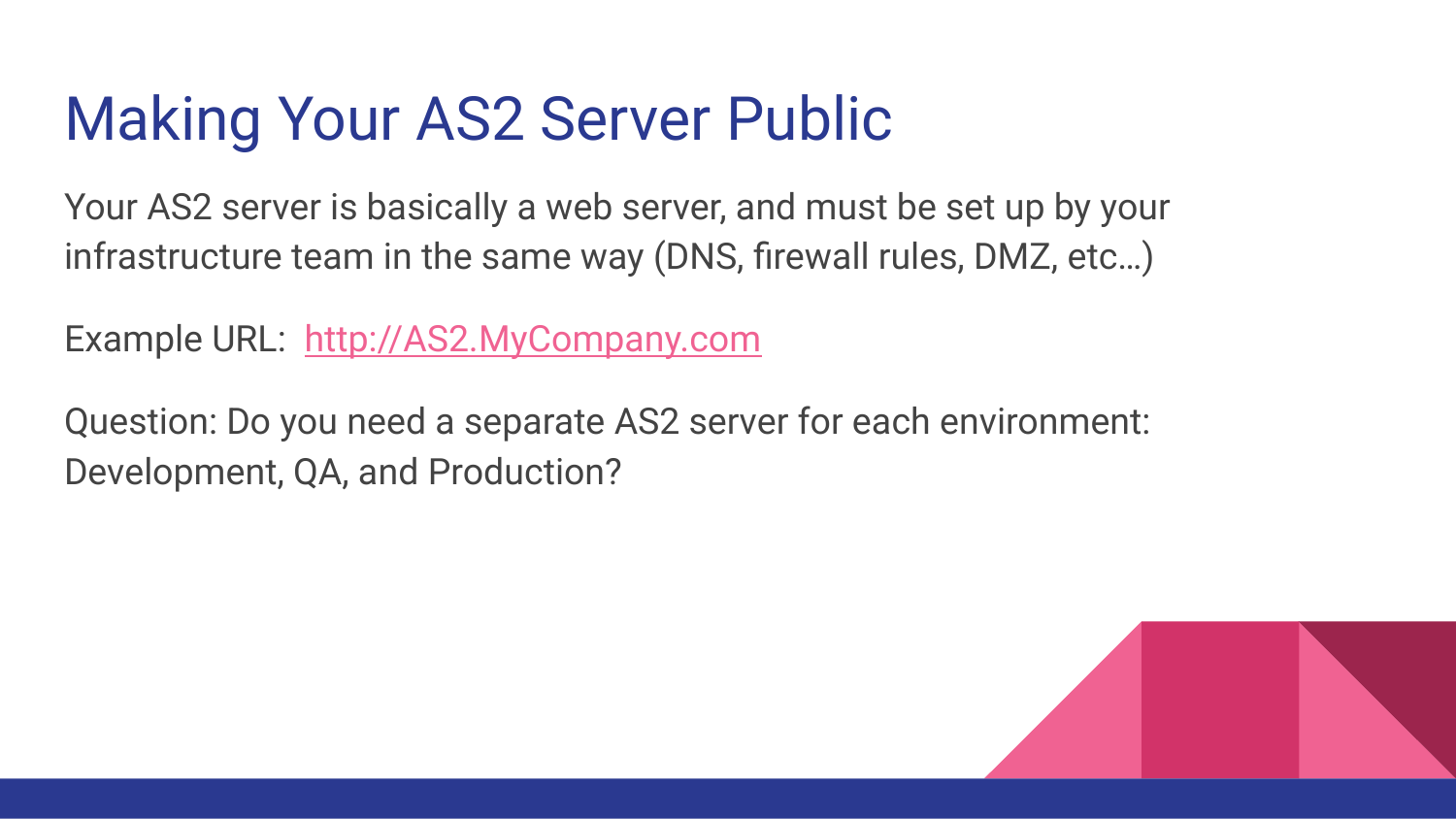

# Making Your AS2 Server Public
Your AS2 server is basically a web server, and must be set up by your infrastructure team in the same way (DNS, firewall rules, DMZ, etc…)
Example URL:  http://AS2.MyCompany.com
Question: Do you need a separate AS2 server for each environment:
Development, QA, and Production?